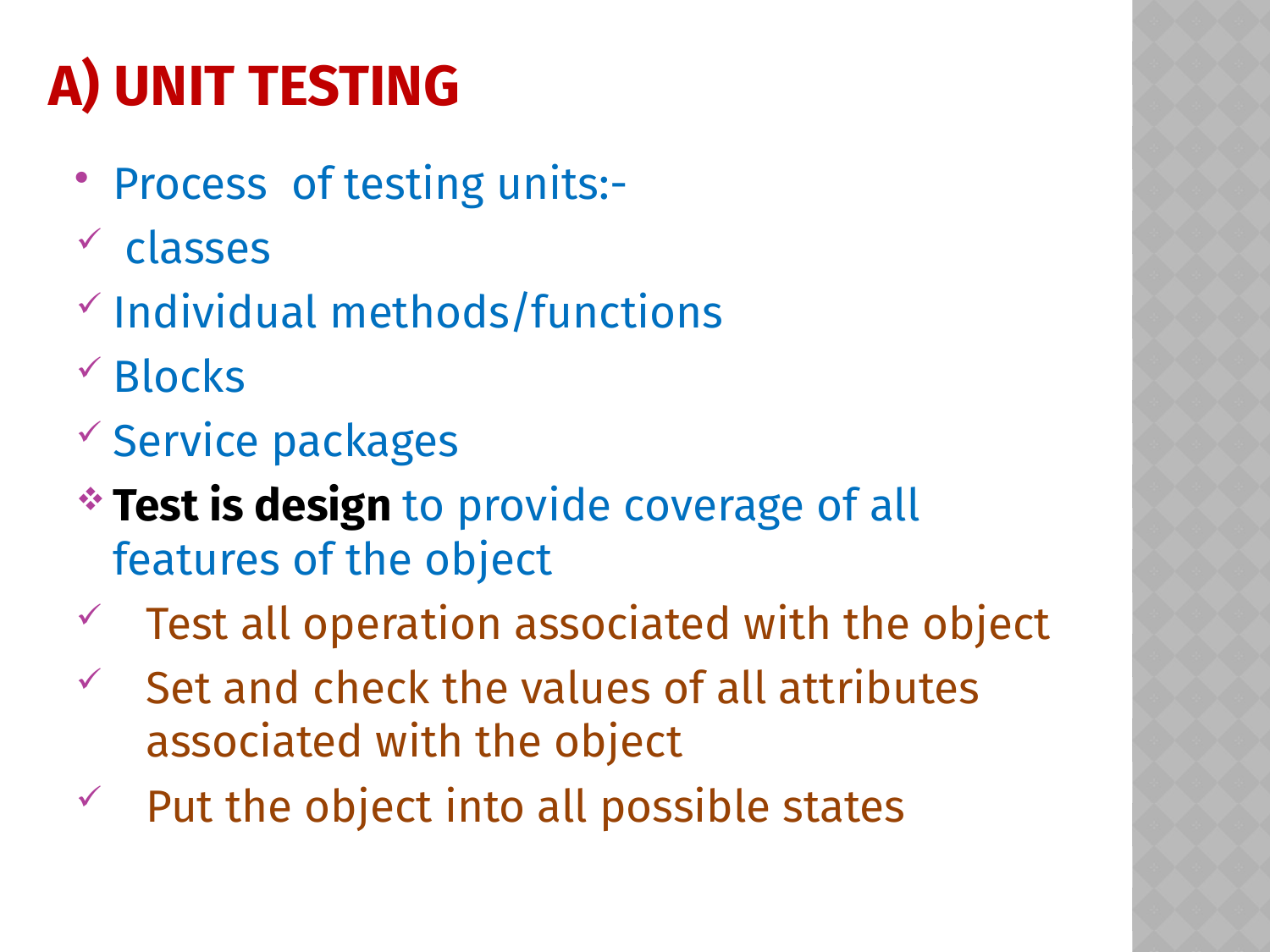

# a) Unit testing
Process  of testing units:-
 classes
Individual methods/functions
Blocks
Service packages
Test is design to provide coverage of all features of the object
Test all operation associated with the object
Set and check the values of all attributes associated with the object
Put the object into all possible states